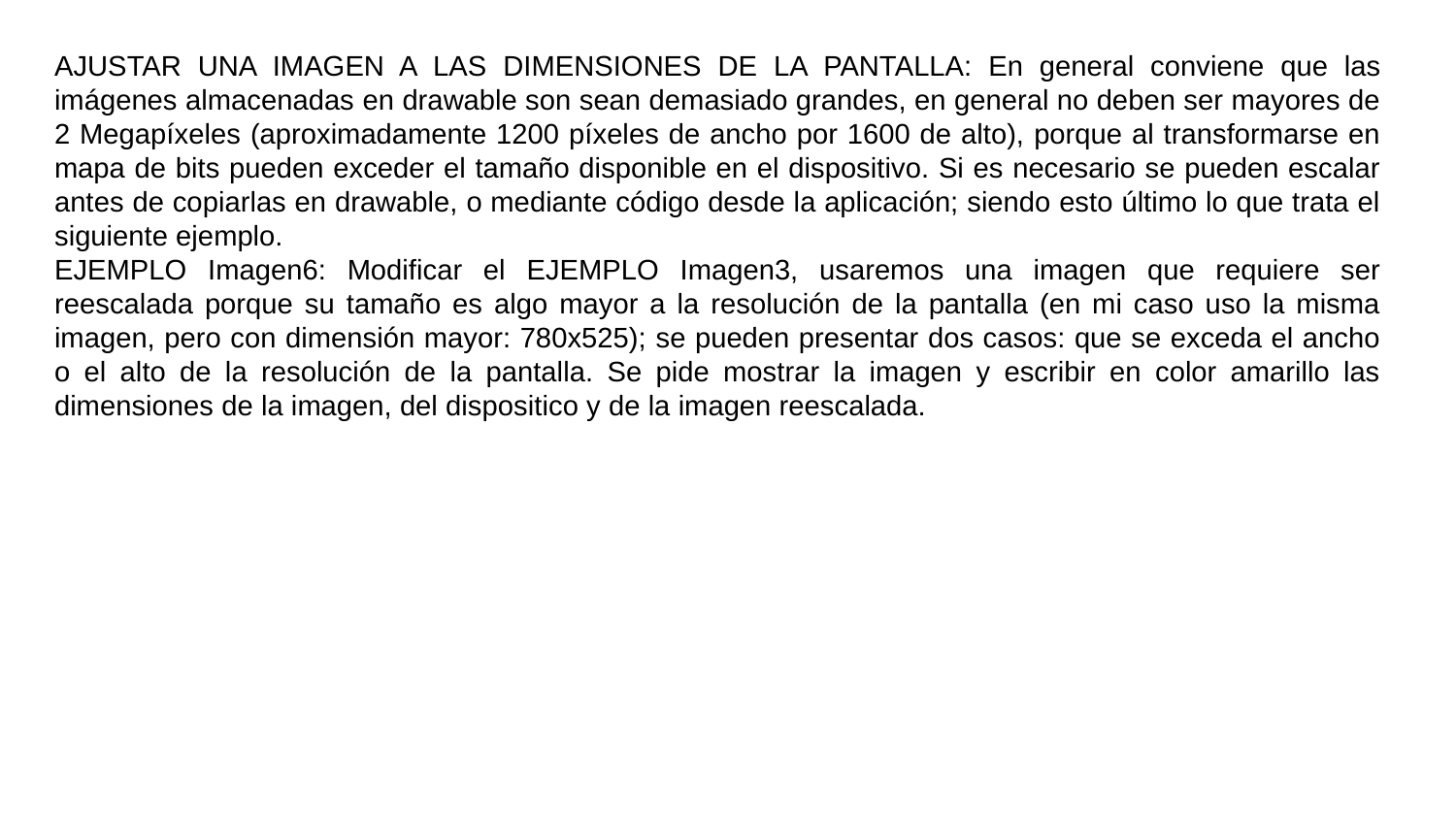

# AJUSTAR UNA IMAGEN A LAS DIMENSIONES DE LA PANTALLA: En general conviene que las imágenes almacenadas en drawable son sean demasiado grandes, en general no deben ser mayores de 2 Megapíxeles (aproximadamente 1200 píxeles de ancho por 1600 de alto), porque al transformarse en mapa de bits pueden exceder el tamaño disponible en el dispositivo. Si es necesario se pueden escalar antes de copiarlas en drawable, o mediante código desde la aplicación; siendo esto último lo que trata el siguiente ejemplo.
EJEMPLO Imagen6: Modificar el EJEMPLO Imagen3, usaremos una imagen que requiere ser reescalada porque su tamaño es algo mayor a la resolución de la pantalla (en mi caso uso la misma imagen, pero con dimensión mayor: 780x525); se pueden presentar dos casos: que se exceda el ancho o el alto de la resolución de la pantalla. Se pide mostrar la imagen y escribir en color amarillo las dimensiones de la imagen, del dispositico y de la imagen reescalada.